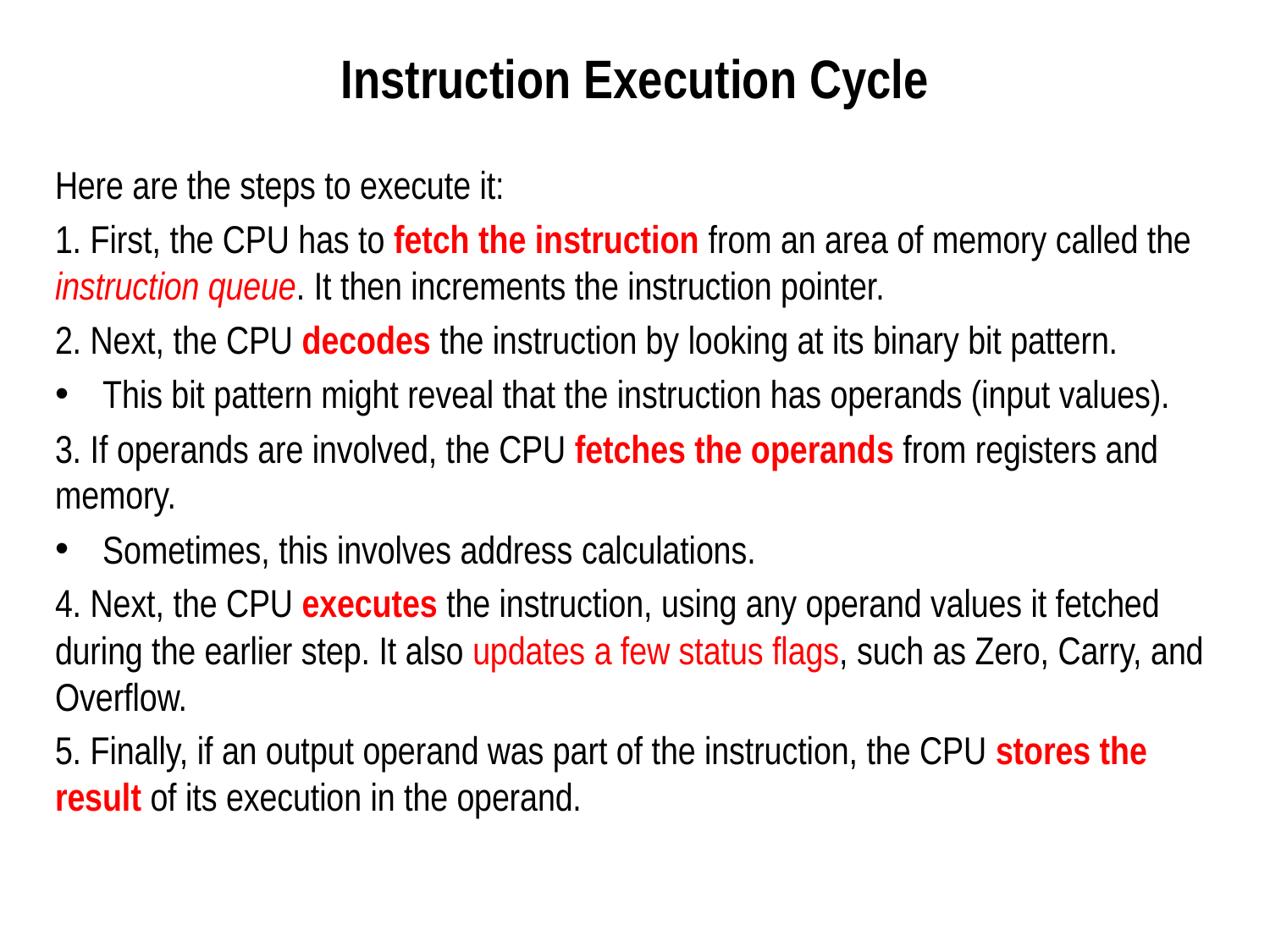

# Instruction Execution Cycle
Here are the steps to execute it:
1. First, the CPU has to fetch the instruction from an area of memory called the instruction queue. It then increments the instruction pointer.
2. Next, the CPU decodes the instruction by looking at its binary bit pattern.
This bit pattern might reveal that the instruction has operands (input values).
3. If operands are involved, the CPU fetches the operands from registers and memory.
Sometimes, this involves address calculations.
4. Next, the CPU executes the instruction, using any operand values it fetched during the earlier step. It also updates a few status flags, such as Zero, Carry, and Overflow.
5. Finally, if an output operand was part of the instruction, the CPU stores the result of its execution in the operand.